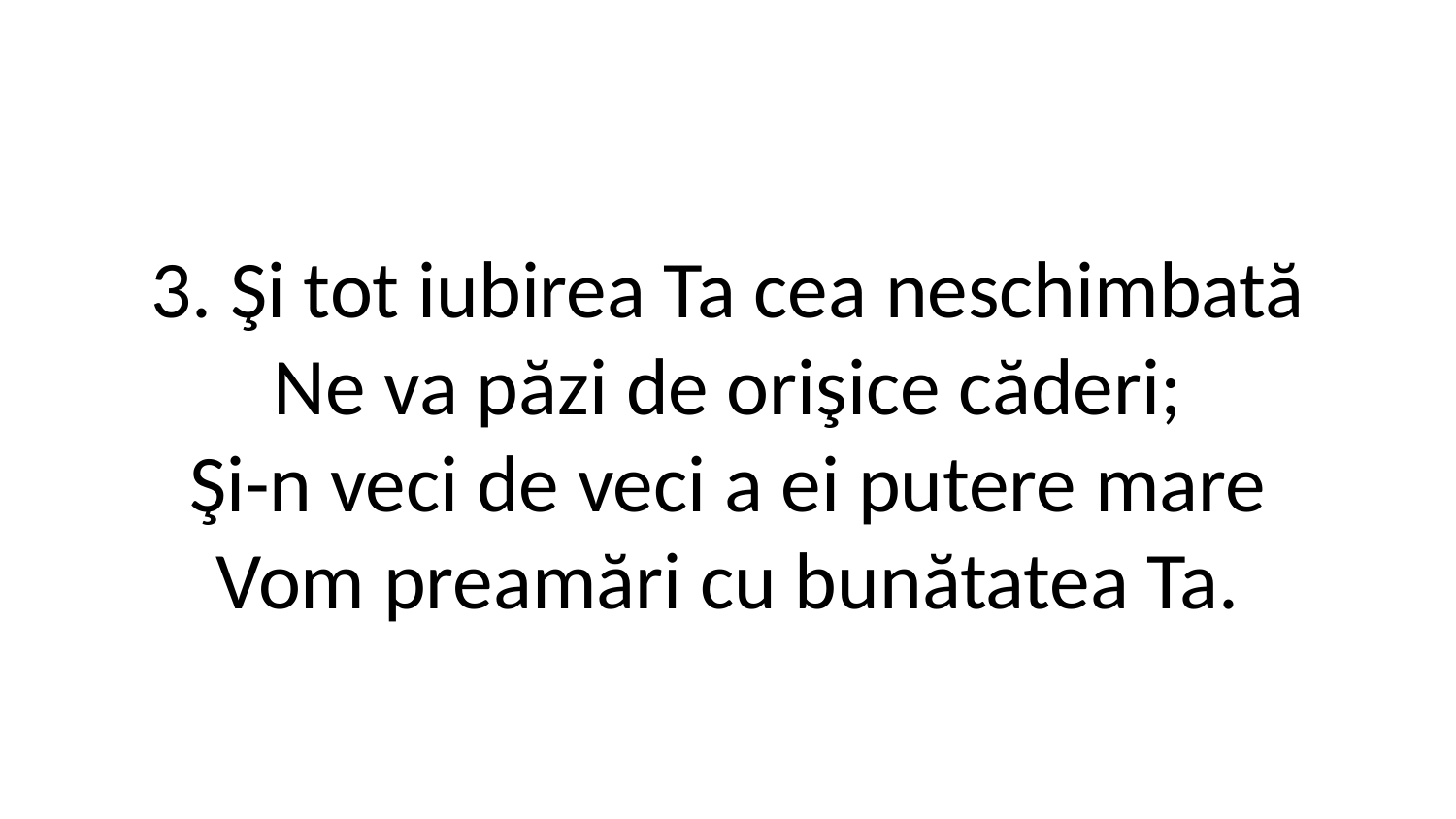

3. Şi tot iubirea Ta cea neschimbată
Ne va păzi de orişice căderi;
Şi-n veci de veci a ei putere mare
Vom preamări cu bunătatea Ta.